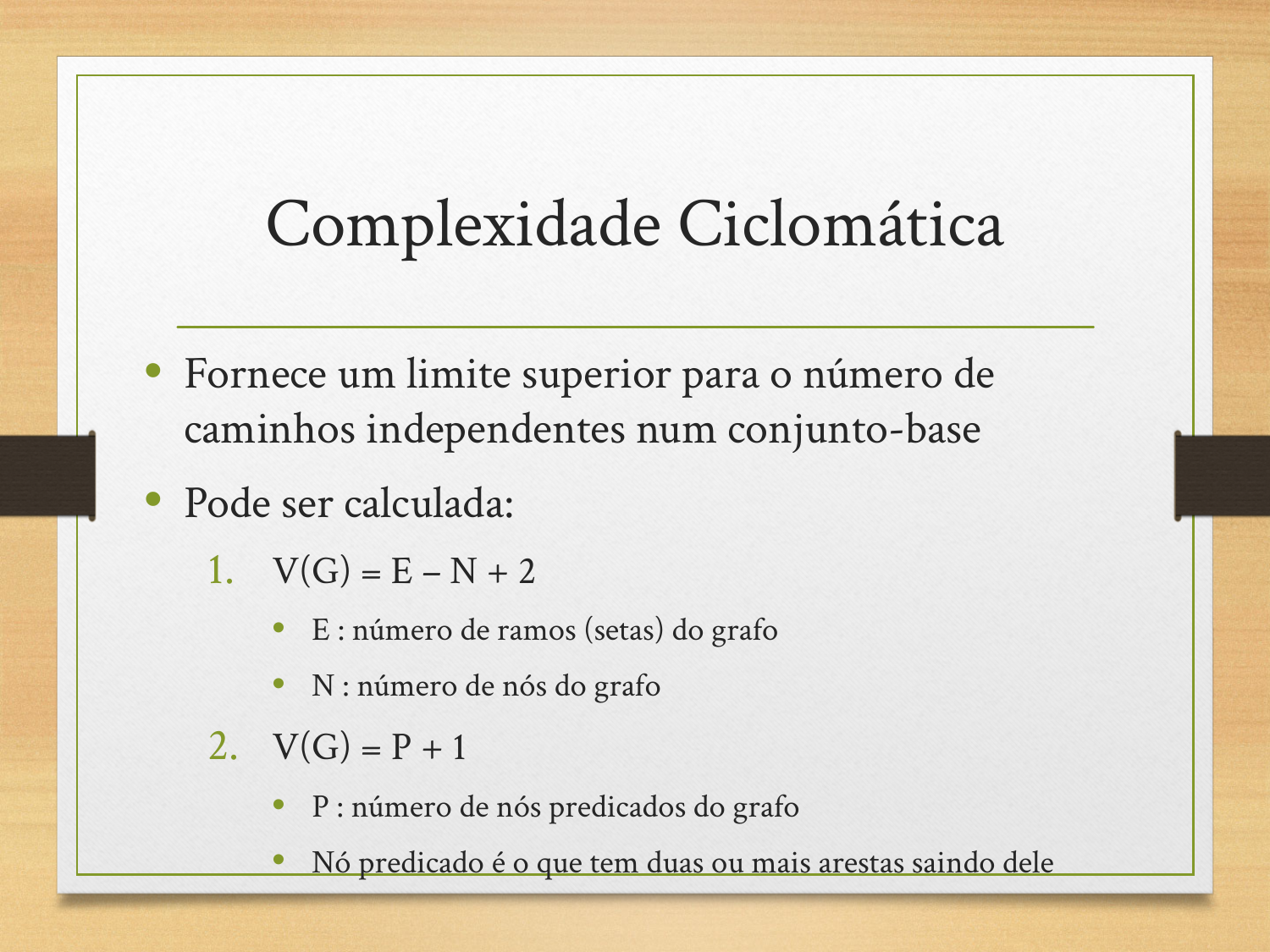

# Complexidade Ciclomática
Fornece um limite superior para o número de caminhos independentes num conjunto-base
Pode ser calculada:
V(G) = E – N + 2
E : número de ramos (setas) do grafo
N : número de nós do grafo
V(G) = P + 1
P : número de nós predicados do grafo
Nó predicado é o que tem duas ou mais arestas saindo dele